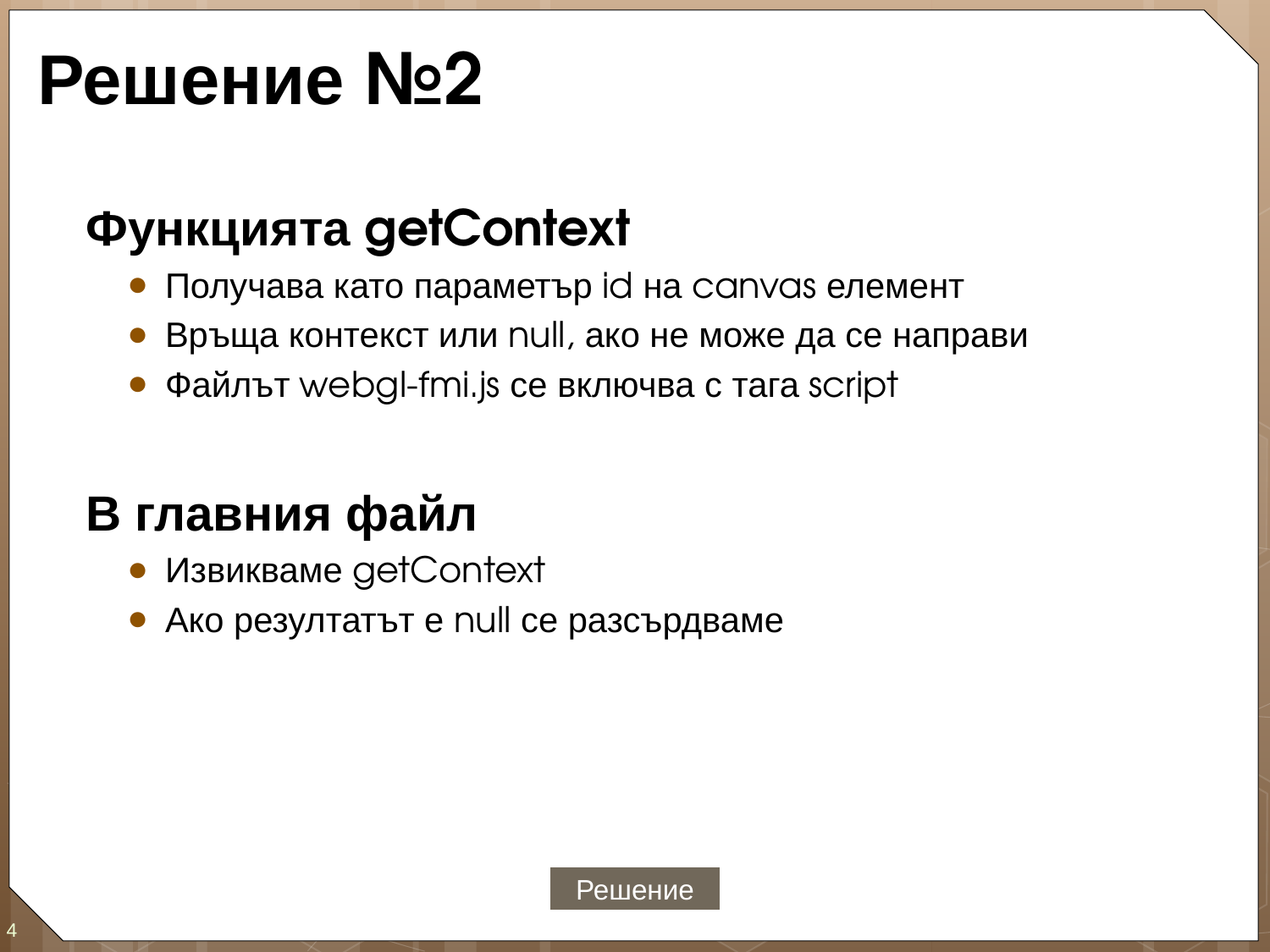

# Решение №2
Функцията getContext
Получава като параметър id на canvas елемент
Връща контекст или null, ако не може да се направи
Файлът webgl-fmi.js се включва с тага script

В главния файл
Извикваме getContext
Ако резултатът е null се разсърдваме
Решение